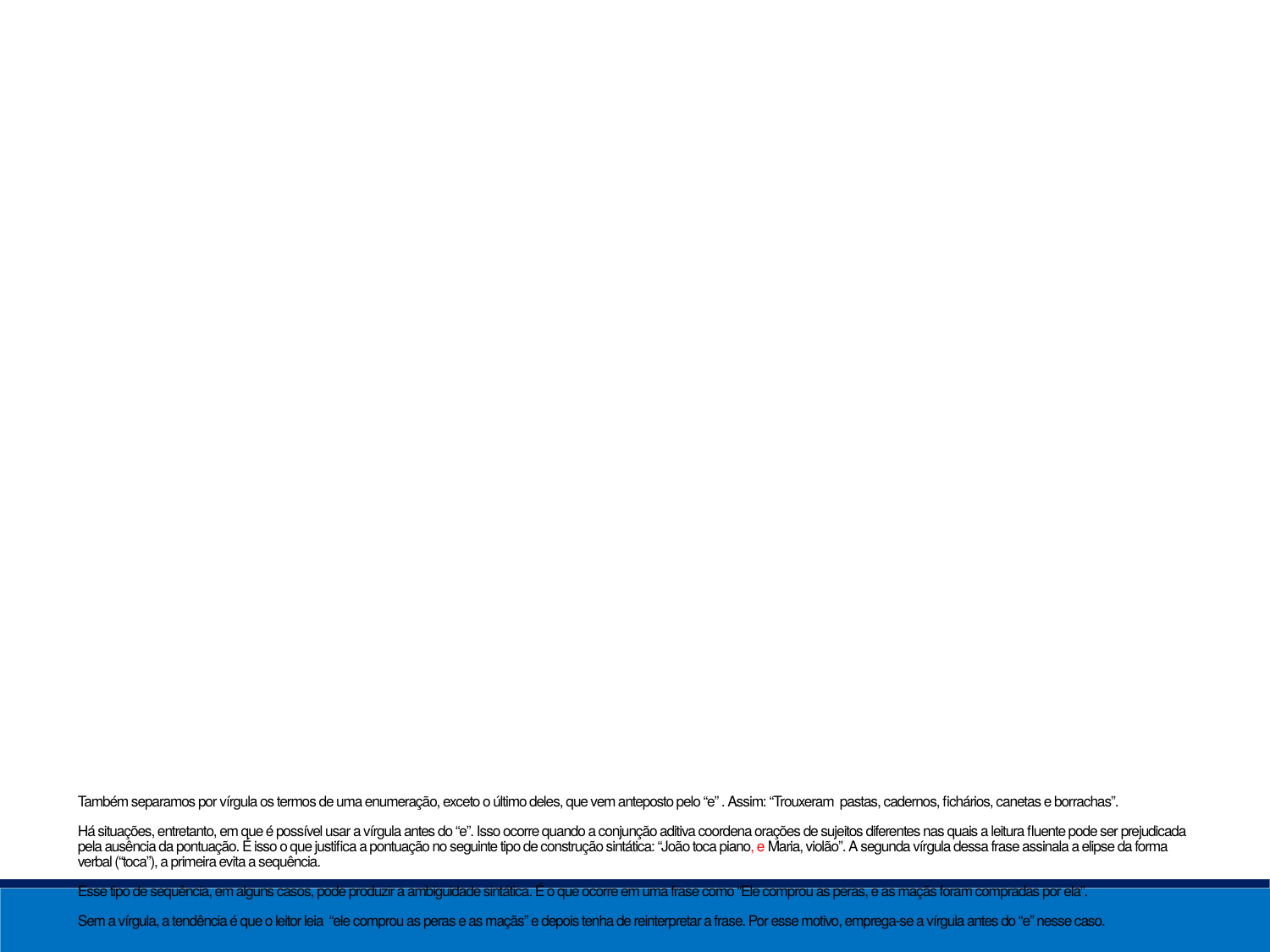

# Também separamos por vírgula os termos de uma enumeração, exceto o último deles, que vem anteposto pelo “e” . Assim: “Trouxeram  pastas, cadernos, fichários, canetas e borrachas”.  Há situações, entretanto, em que é possível usar a vírgula antes do “e”. Isso ocorre quando a conjunção aditiva coordena orações de sujeitos diferentes nas quais a leitura fluente pode ser prejudicada pela ausência da pontuação. É isso o que justifica a pontuação no seguinte tipo de construção sintática: “João toca piano, e Maria, violão”. A segunda vírgula dessa frase assinala a elipse da forma verbal (“toca”), a primeira evita a sequência. Esse tipo de sequência, em alguns casos, pode produzir a ambiguidade sintática. É o que ocorre em uma frase como “Ele comprou as peras, e as maçãs foram compradas por ela”. Sem a vírgula, a tendência é que o leitor leia  “ele comprou as peras e as maçãs” e depois tenha de reinterpretar a frase. Por esse motivo, emprega-se a vírgula antes do “e” nesse caso.